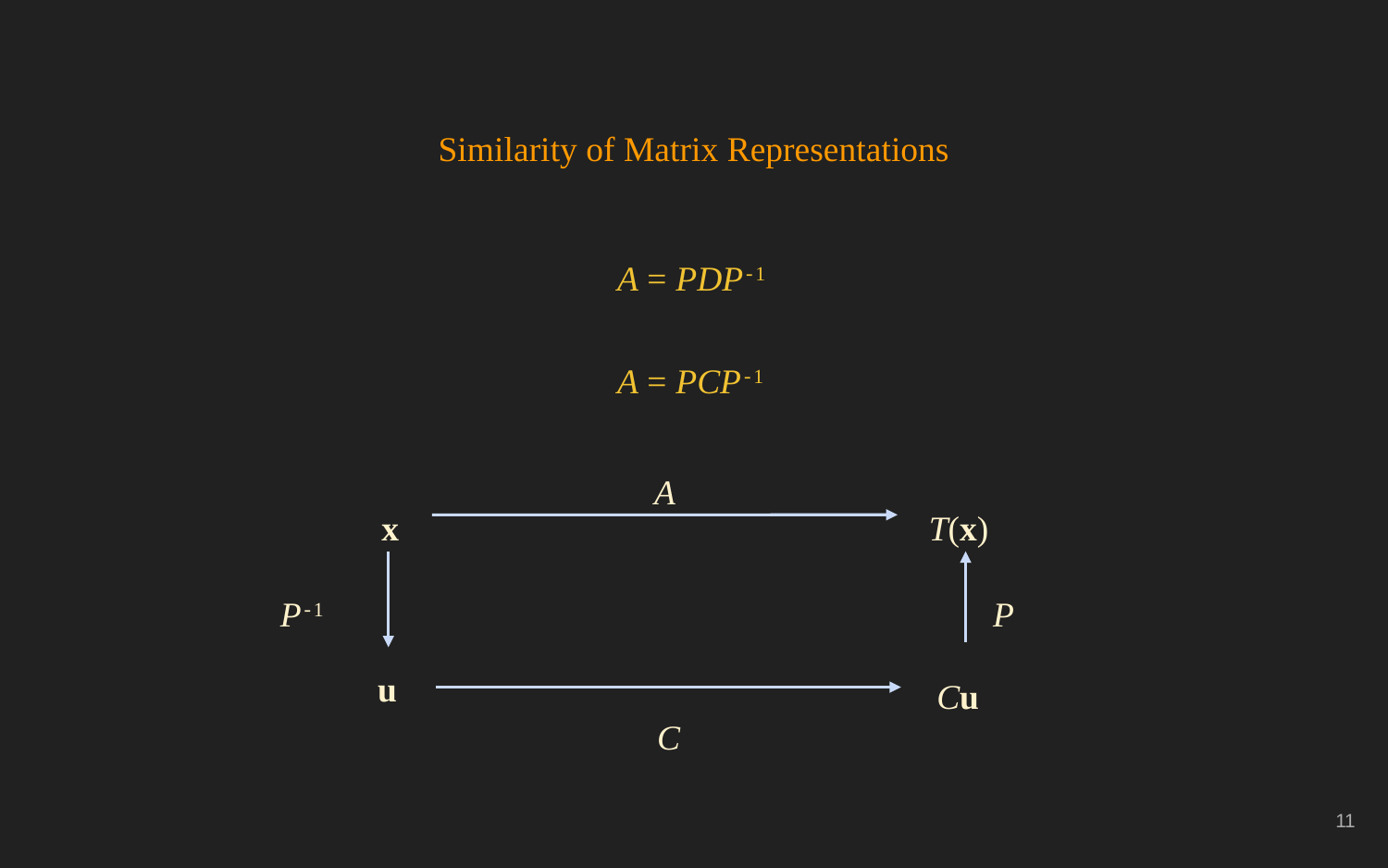

Similarity of Matrix Representations
A = PDP-1
A = PCP-1
A
x
T(x)
P-1
P
u
Cu
C
11